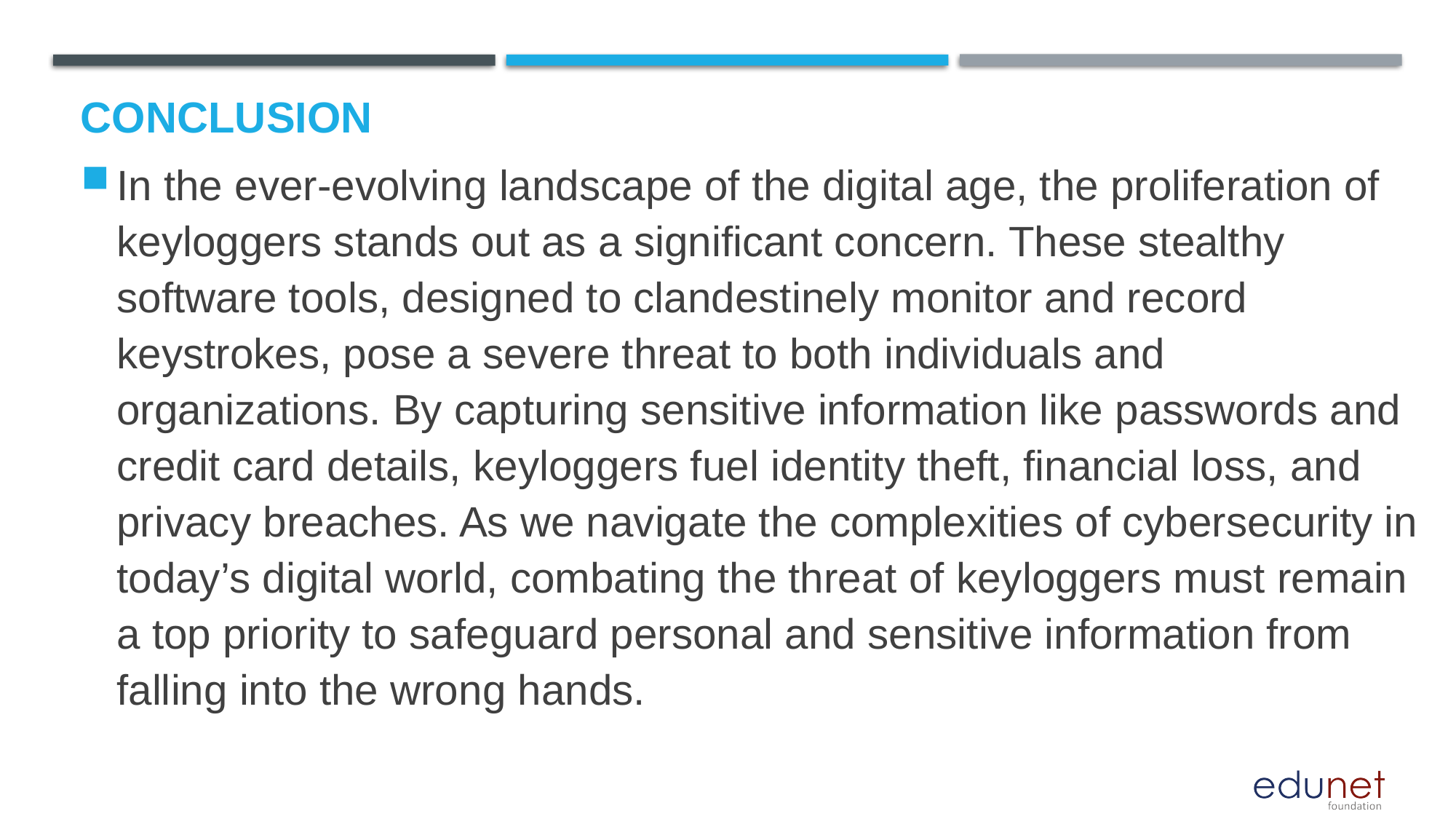

# Conclusion
In the ever-evolving landscape of the digital age, the proliferation of keyloggers stands out as a significant concern. These stealthy software tools, designed to clandestinely monitor and record keystrokes, pose a severe threat to both individuals and organizations. By capturing sensitive information like passwords and credit card details, keyloggers fuel identity theft, financial loss, and privacy breaches. As we navigate the complexities of cybersecurity in today’s digital world, combating the threat of keyloggers must remain a top priority to safeguard personal and sensitive information from falling into the wrong hands.